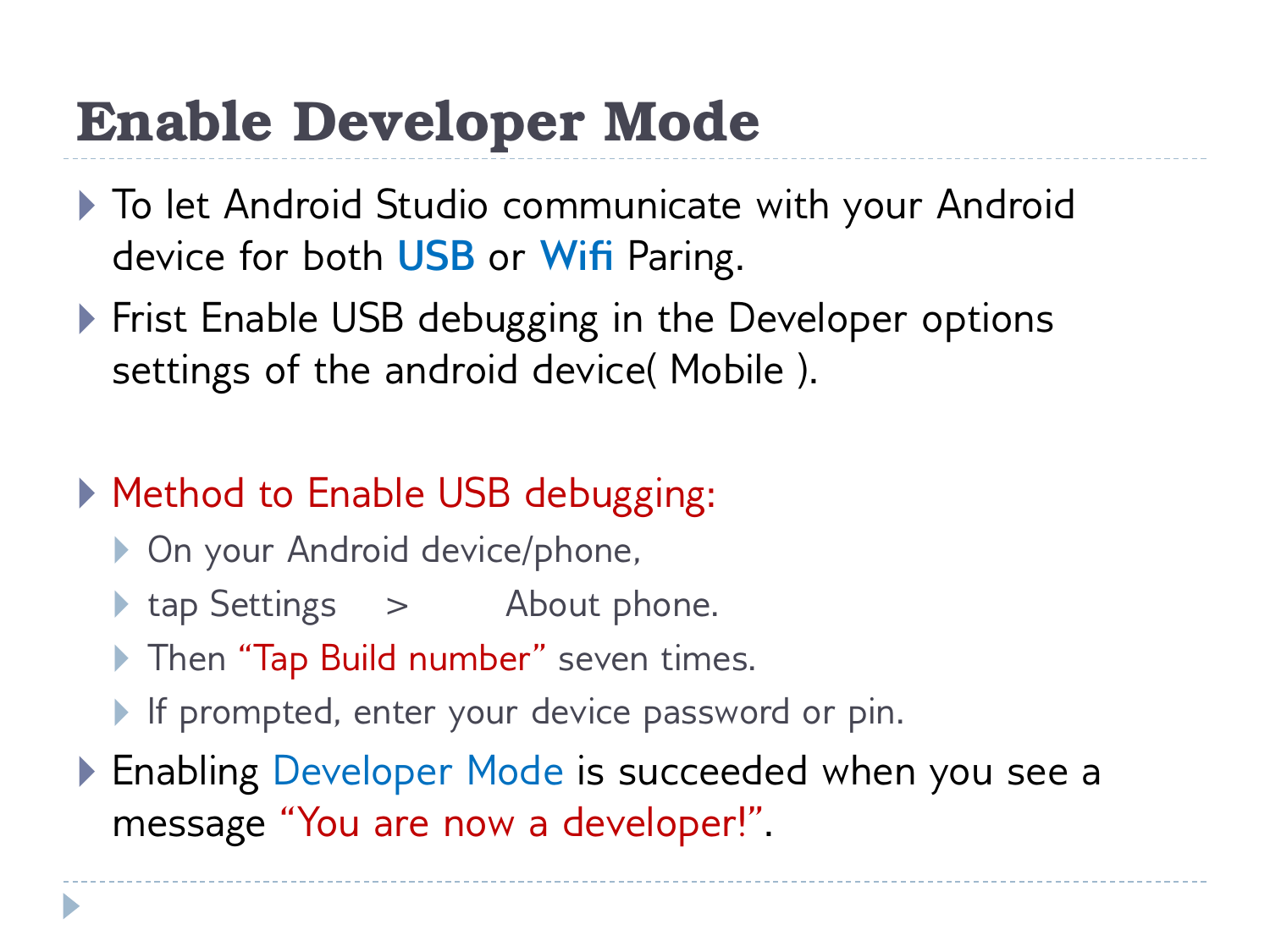

# Enable Developer Mode
To let Android Studio communicate with your Android device for both USB or Wifi Paring.
Frist Enable USB debugging in the Developer options settings of the android device( Mobile ).

Method to Enable USB debugging:
On your Android device/phone,
tap Settings 	>	About phone.
Then “Tap Build number” seven times.
If prompted, enter your device password or pin.
Enabling Developer Mode is succeeded when you see a message “You are now a developer!”.